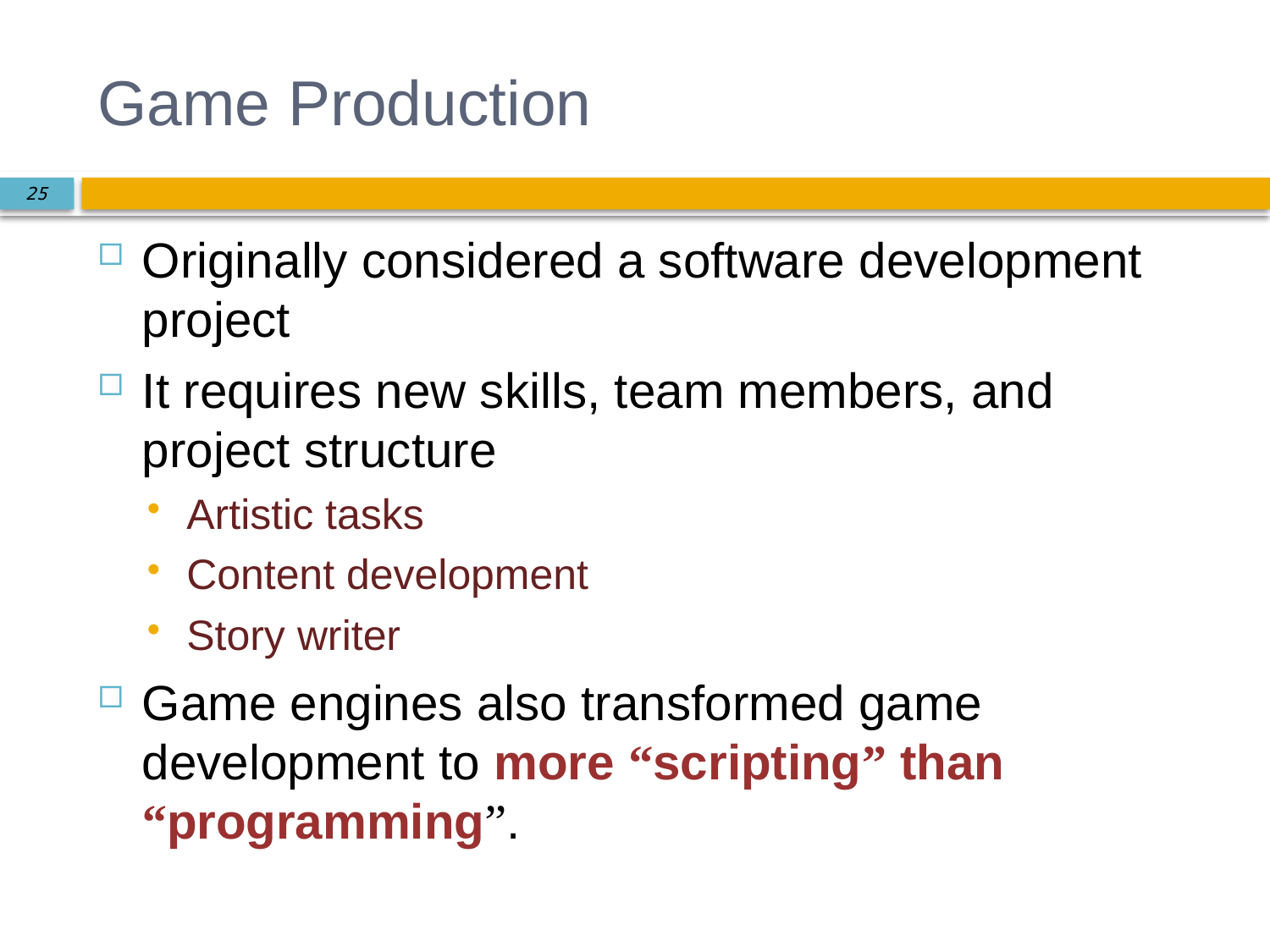

# Game Production
25
Originally considered a software development project
It requires new skills, team members, and project structure
Artistic tasks
Content development
Story writer
Game engines also transformed game development to more “scripting” than “programming”.